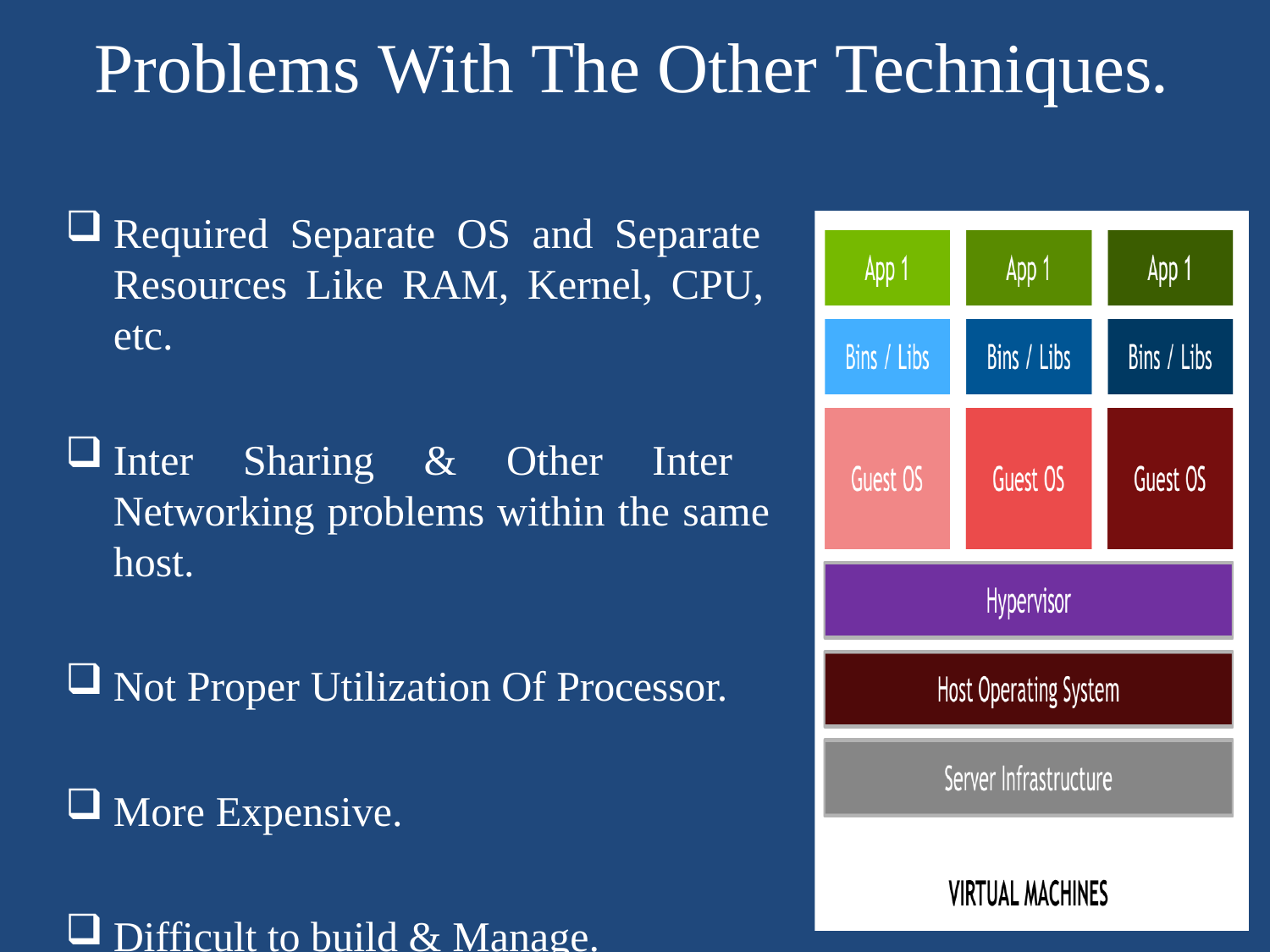

# Problems With The Other Techniques.
Required Separate OS and Separate  Resources Like RAM, Kernel, CPU,  etc.

Inter Sharing & Other Inter  Networking problems within the same  host.

Not Proper Utilization Of Processor.

More Expensive.

Difficult to build & Manage.